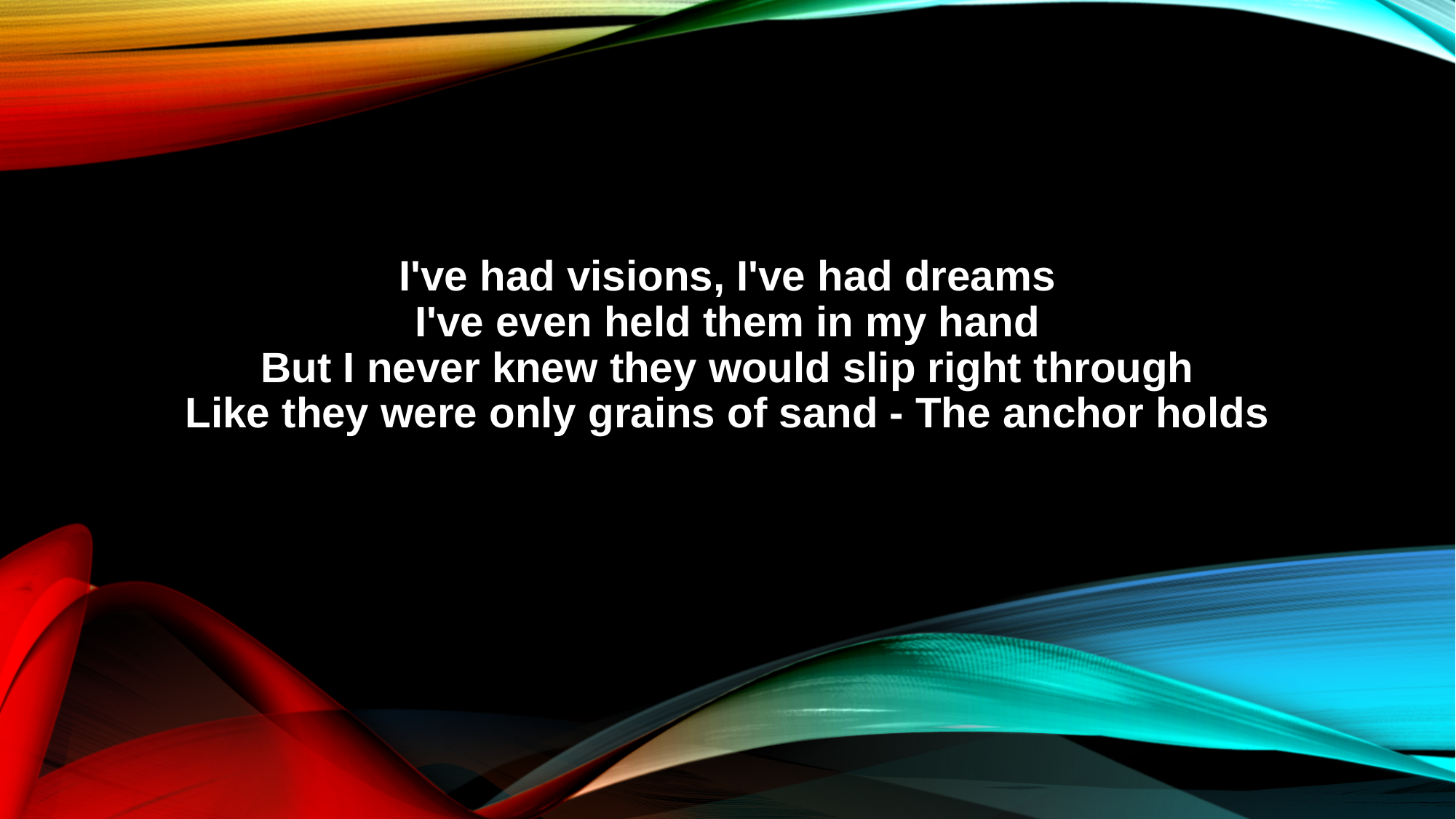

I've had visions, I've had dreams
I've even held them in my hand
But I never knew they would slip right through
Like they were only grains of sand - The anchor holds